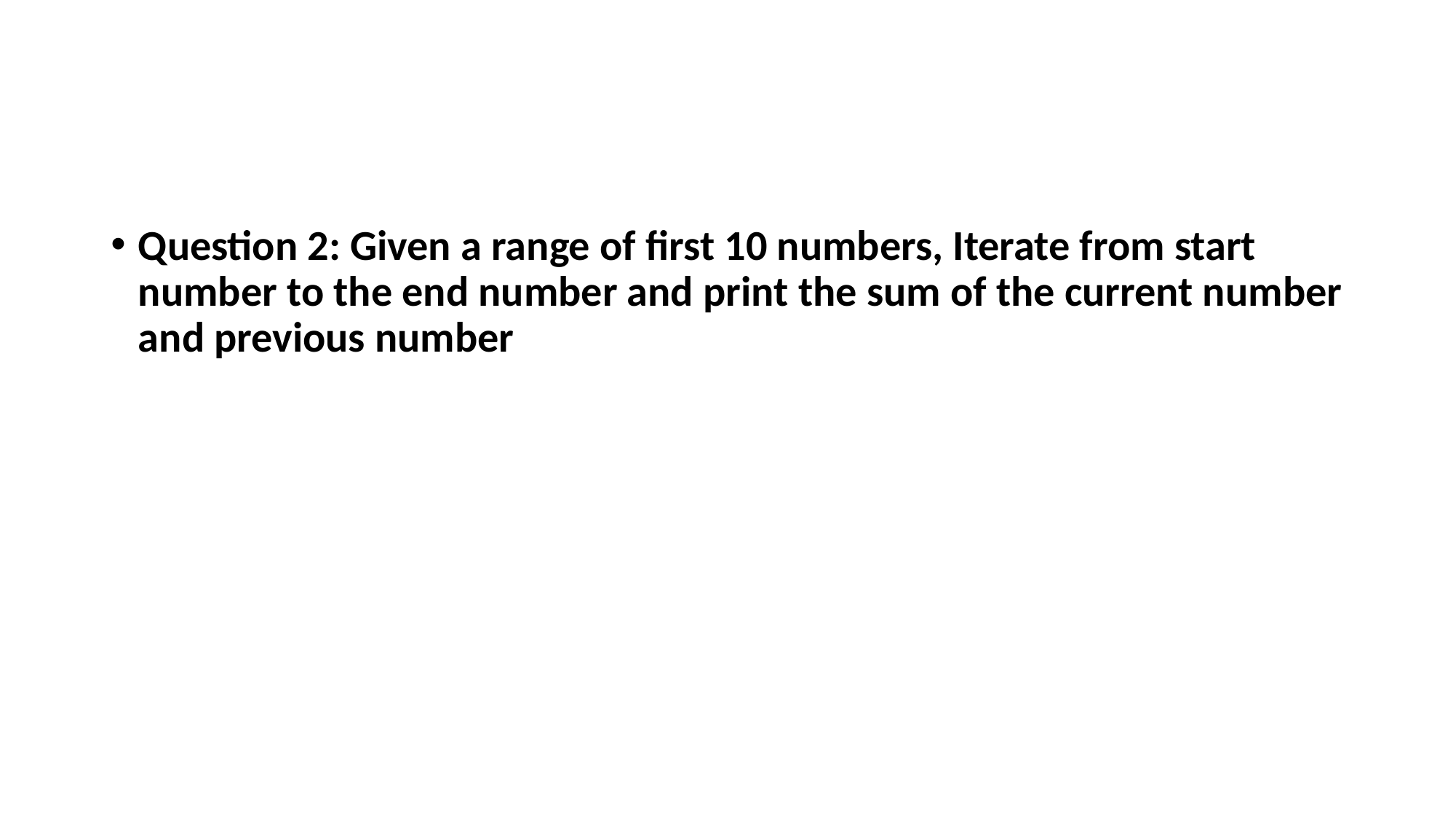

#
Question 2: Given a range of first 10 numbers, Iterate from start number to the end number and print the sum of the current number and previous number